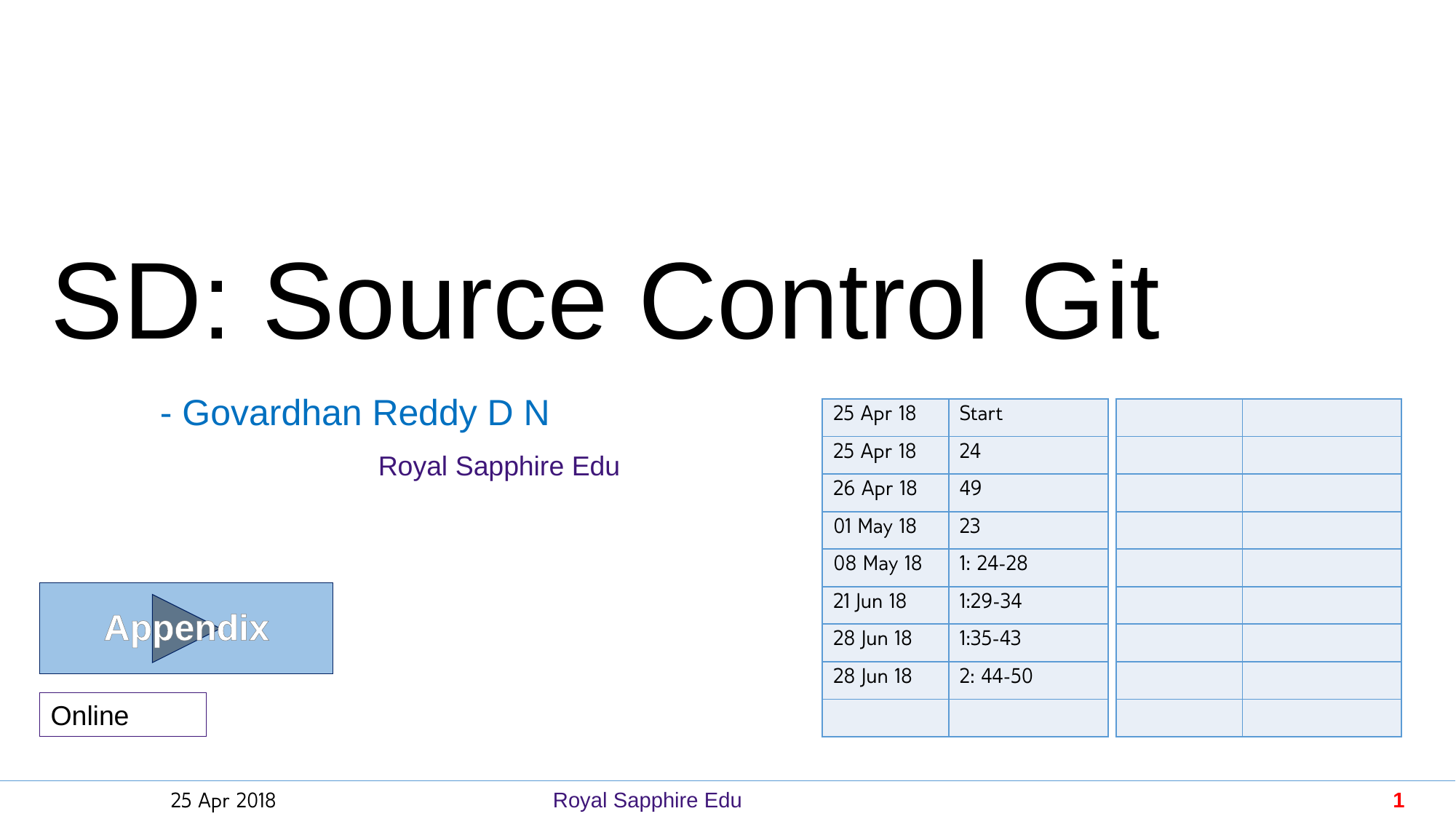

SD: Source Control Git
|  |  |
| --- | --- |
|  |  |
|  |  |
|  |  |
|  |  |
|  |  |
|  |  |
|  |  |
|  |  |
| 25 Apr 18 | Start |
| --- | --- |
| 25 Apr 18 | 24 |
| 26 Apr 18 | 49 |
| 01 May 18 | 23 |
| 08 May 18 | 1: 24-28 |
| 21 Jun 18 | 1:29-34 |
| 28 Jun 18 | 1:35-43 |
| 28 Jun 18 | 2: 44-50 |
|  |  |
Appendix
Online
25 Apr 2018
Royal Sapphire Edu
1